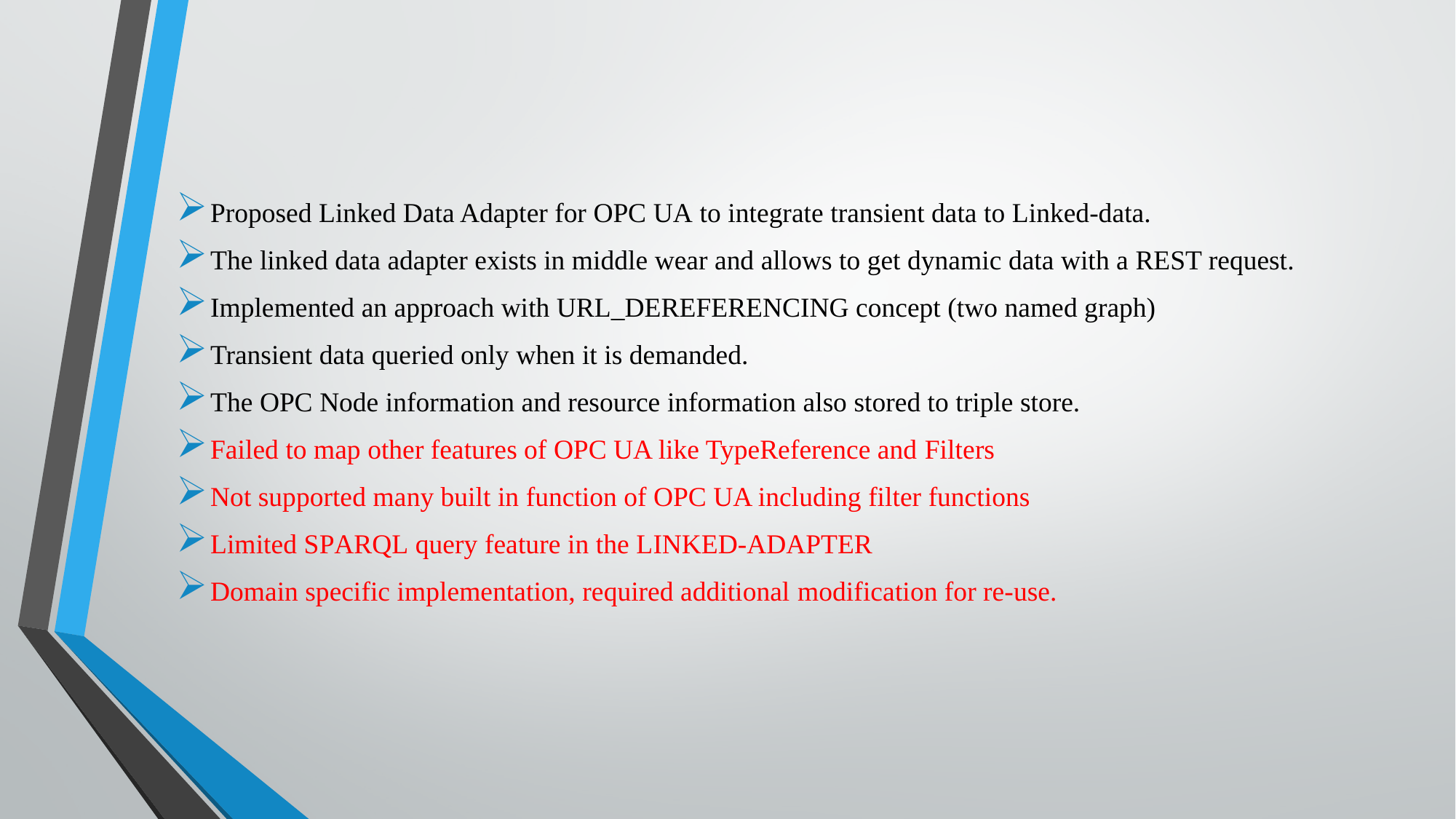

Proposed Linked Data Adapter for OPC UA to integrate transient data to Linked-data.
The linked data adapter exists in middle wear and allows to get dynamic data with a REST request.
Implemented an approach with URL_DEREFERENCING concept (two named graph)
Transient data queried only when it is demanded.
The OPC Node information and resource information also stored to triple store.
Failed to map other features of OPC UA like TypeReference and Filters
Not supported many built in function of OPC UA including filter functions
Limited SPARQL query feature in the LINKED-ADAPTER
Domain specific implementation, required additional modification for re-use.